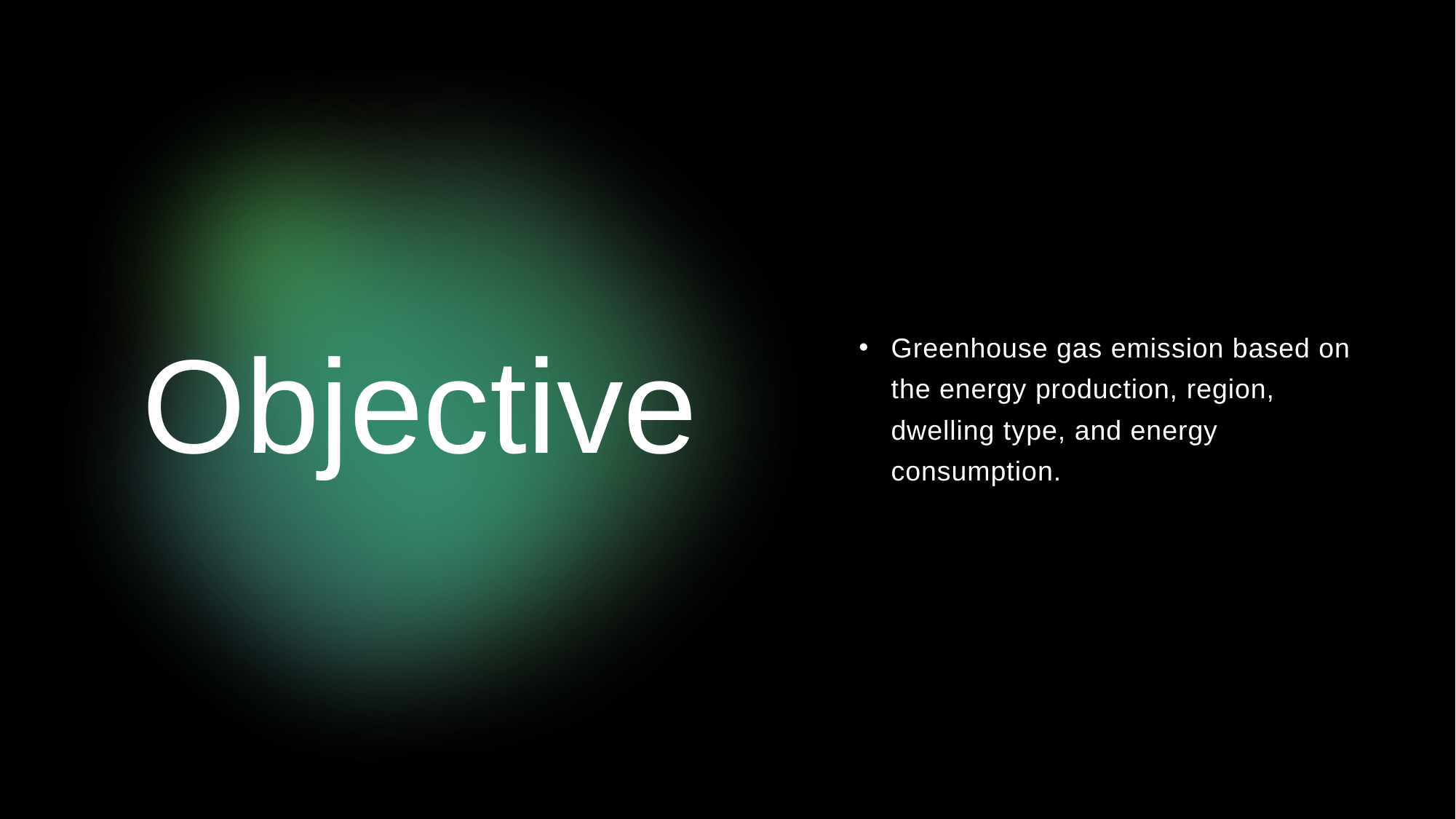

Greenhouse gas emission based on the energy production, region, dwelling type, and energy consumption.

# Objective